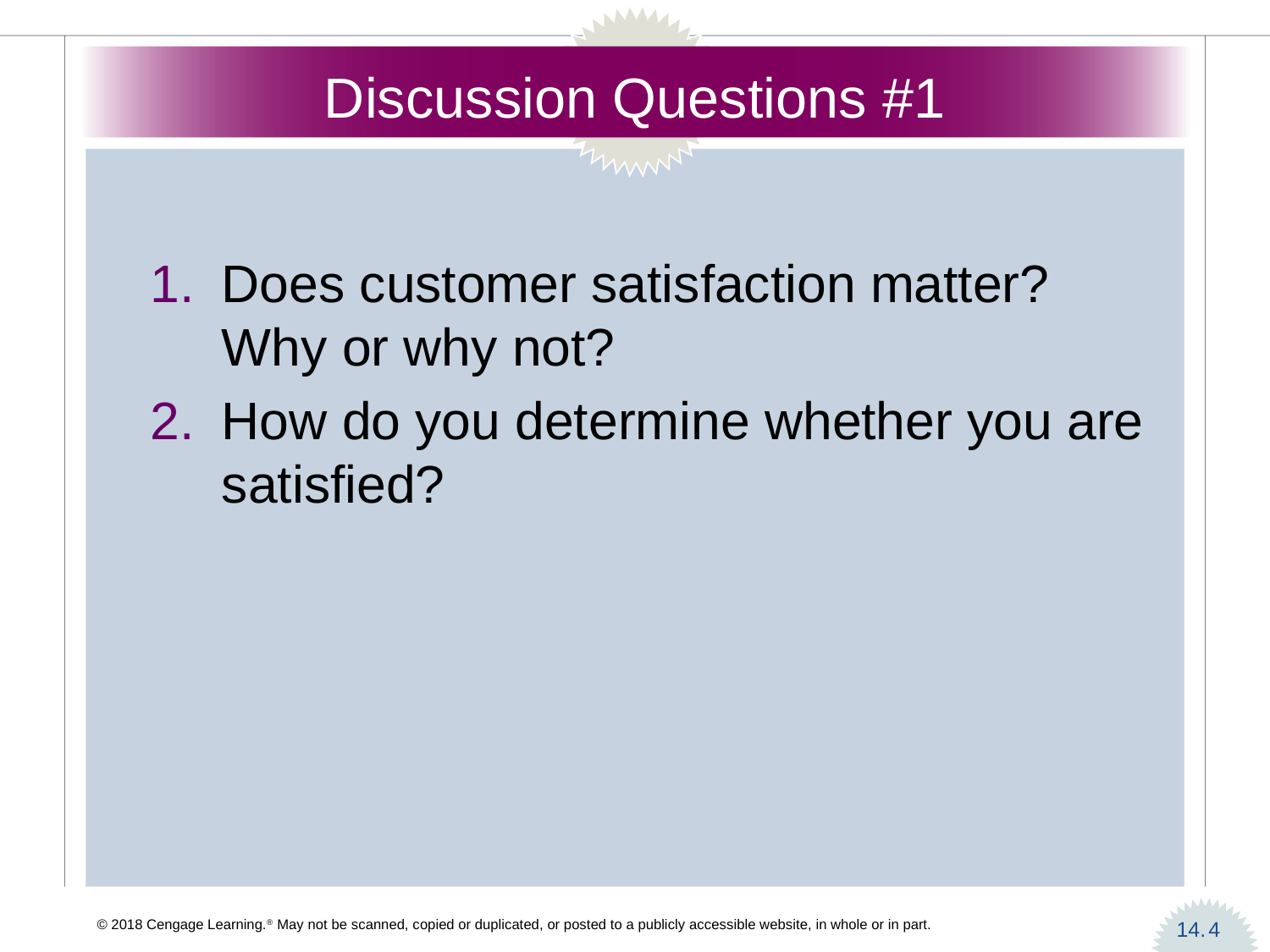

# Discussion Questions #1
Does customer satisfaction matter? Why or why not?
How do you determine whether you are satisfied?

4